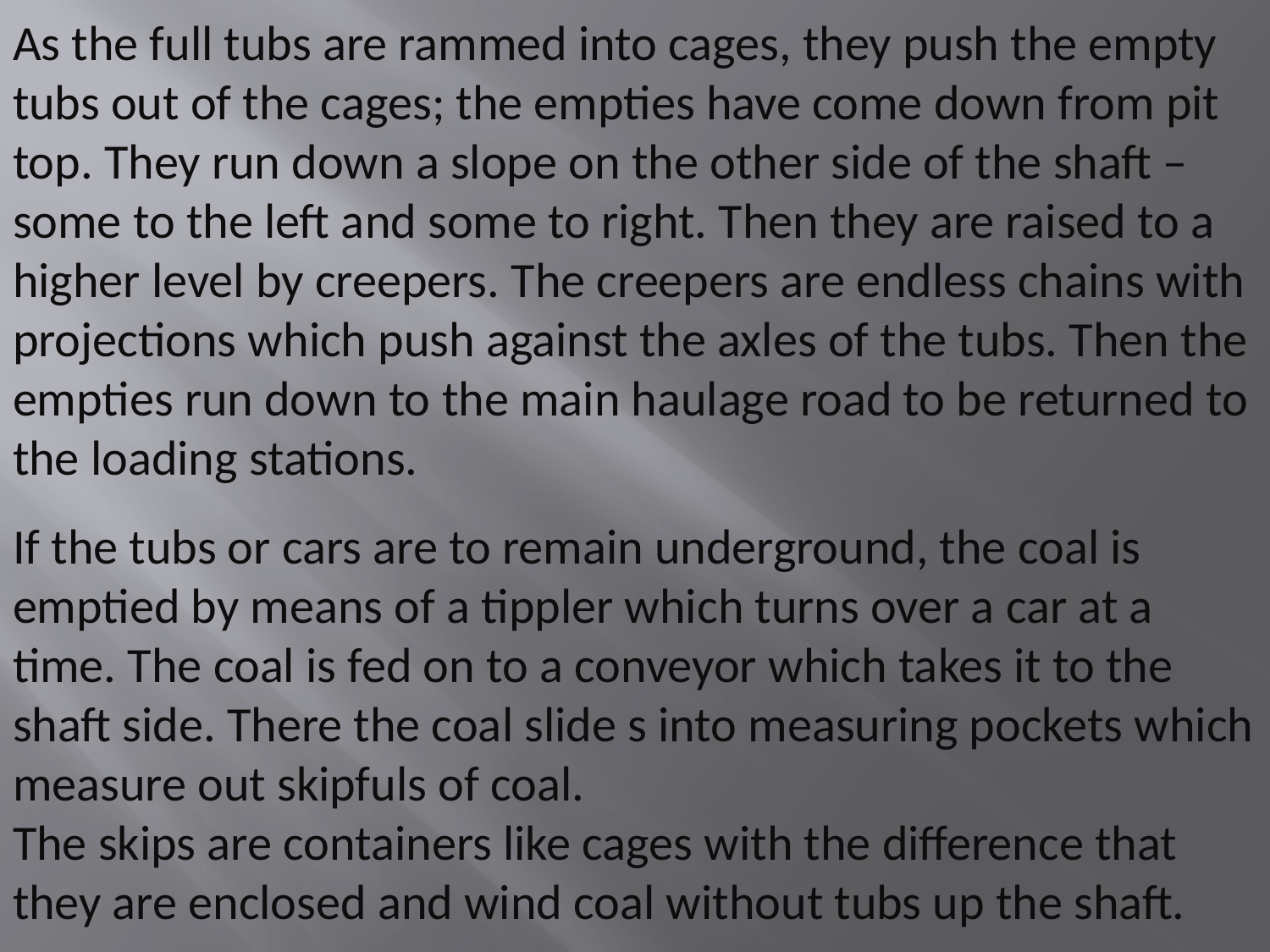

As the full tubs are rammed into cages, they push the empty tubs out of the cages; the empties have come down from pit top. They run down a slope on the other side of the shaft – some to the left and some to right. Then they are raised to a higher level by creepers. The creepers are endless chains with projections which push against the axles of the tubs. Then the empties run down to the main haulage road to be returned to the loading stations.

If the tubs or cars are to remain underground, the coal is emptied by means of a tippler which turns over a car at a time. The coal is fed on to a conveyor which takes it to the shaft side. There the coal slide s into measuring pockets which measure out skipfuls of coal.
The skips are containers like cages with the difference that they are enclosed and wind coal without tubs up the shaft.